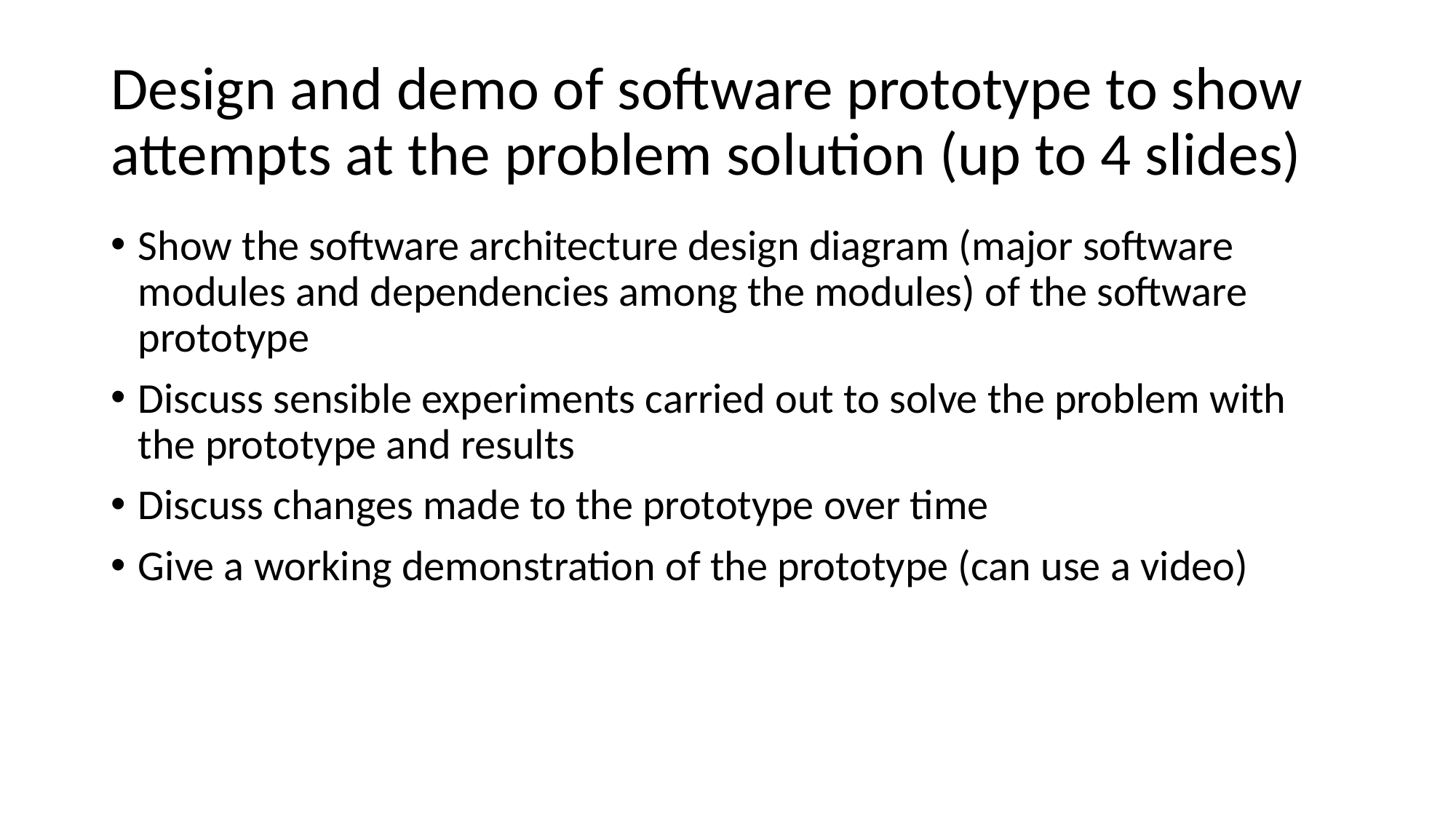

# Design and demo of software prototype to show attempts at the problem solution (up to 4 slides)
Show the software architecture design diagram (major software modules and dependencies among the modules) of the software prototype
Discuss sensible experiments carried out to solve the problem with the prototype and results
Discuss changes made to the prototype over time
Give a working demonstration of the prototype (can use a video)